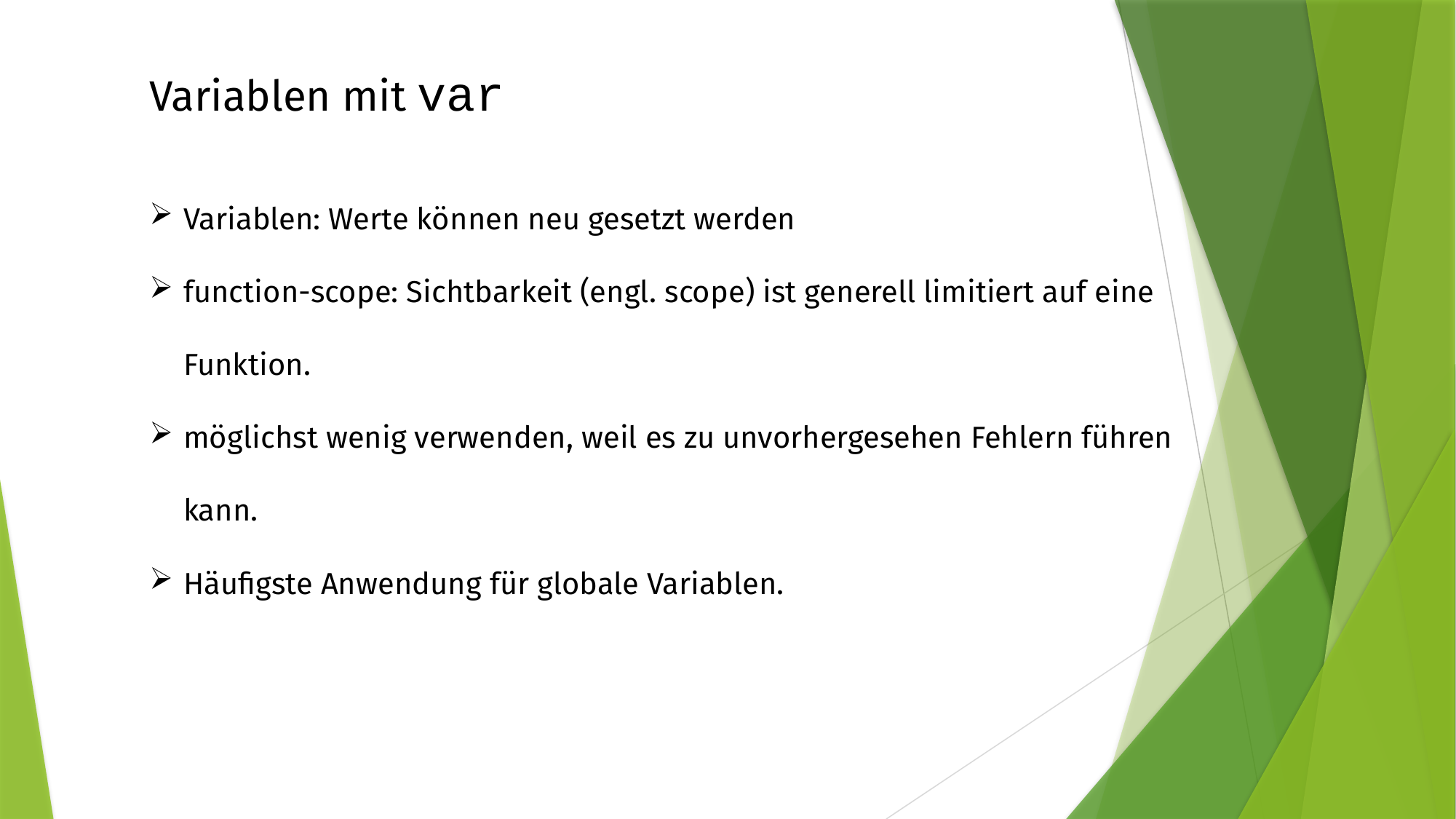

Variablen mit var
Variablen: Werte können neu gesetzt werden
function-scope: Sichtbarkeit (engl. scope) ist generell limitiert auf eine Funktion.
möglichst wenig verwenden, weil es zu unvorhergesehen Fehlern führen kann.
Häufigste Anwendung für globale Variablen.